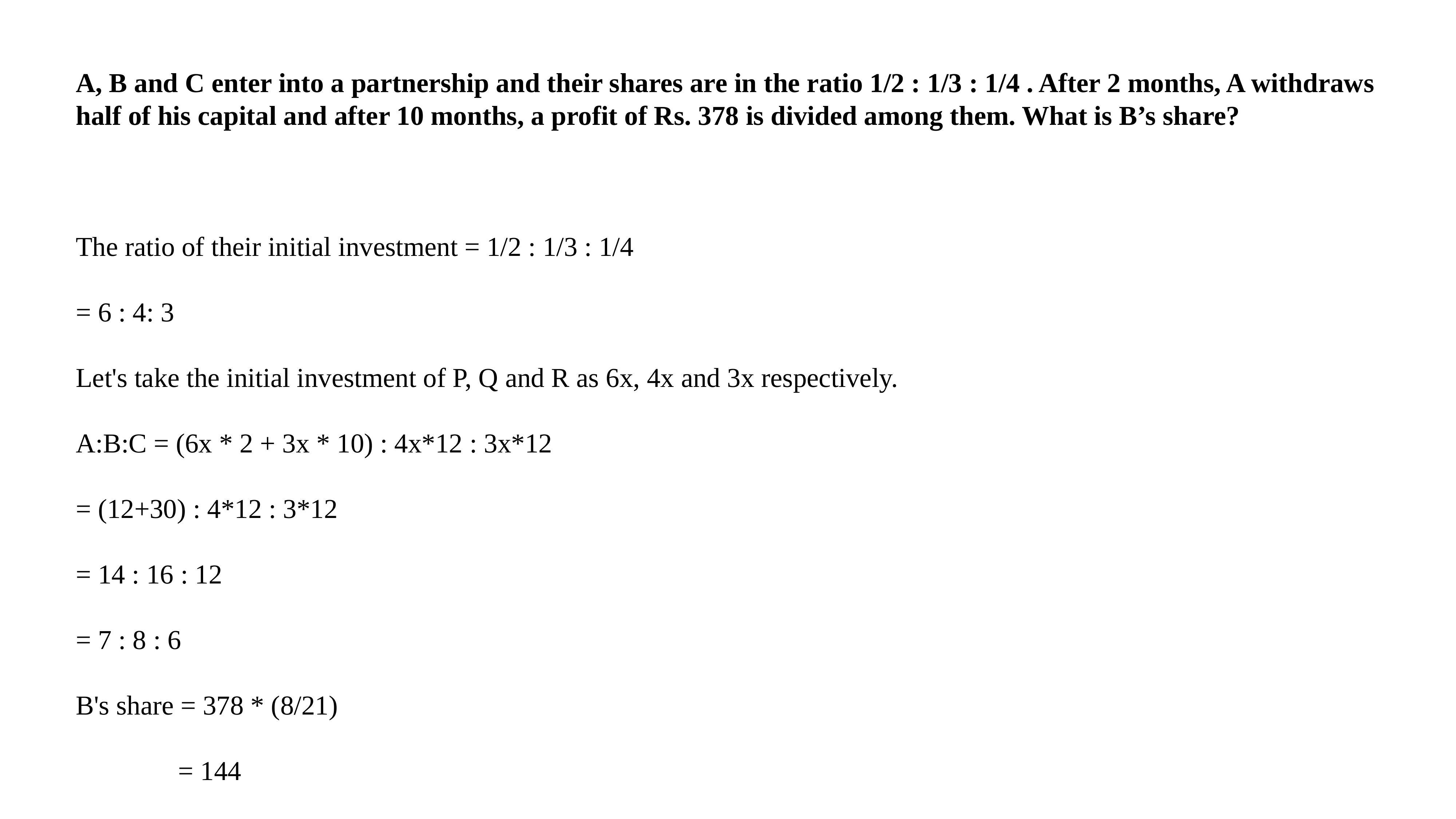

A, B and C enter into a partnership and their shares are in the ratio 1/2 : 1/3 : 1/4 . After 2 months, A withdraws half of his capital and after 10 months, a profit of Rs. 378 is divided among them. What is B’s share?

The ratio of their initial investment = 1/2 : 1/3 : 1/4
= 6 : 4: 3
Let's take the initial investment of P, Q and R as 6x, 4x and 3x respectively.
A:B:C = (6x * 2 + 3x * 10) : 4x*12 : 3x*12
= (12+30) : 4*12 : 3*12
= 14 : 16 : 12
= 7 : 8 : 6
B's share = 378 * (8/21)
               = 144